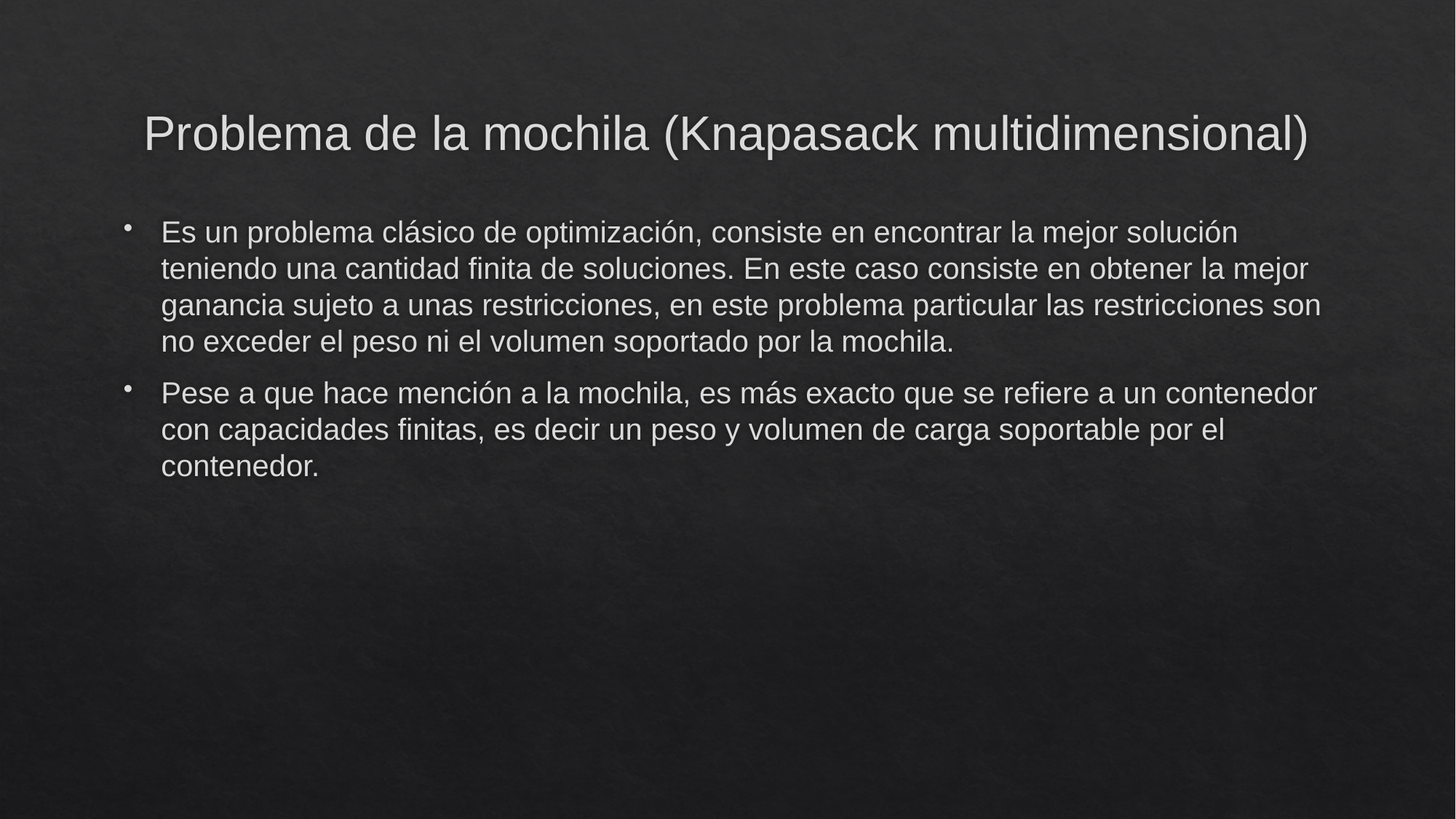

# Problema de la mochila (Knapasack multidimensional)
Es un problema clásico de optimización, consiste en encontrar la mejor solución teniendo una cantidad finita de soluciones. En este caso consiste en obtener la mejor ganancia sujeto a unas restricciones, en este problema particular las restricciones son no exceder el peso ni el volumen soportado por la mochila.
Pese a que hace mención a la mochila, es más exacto que se refiere a un contenedor con capacidades finitas, es decir un peso y volumen de carga soportable por el contenedor.